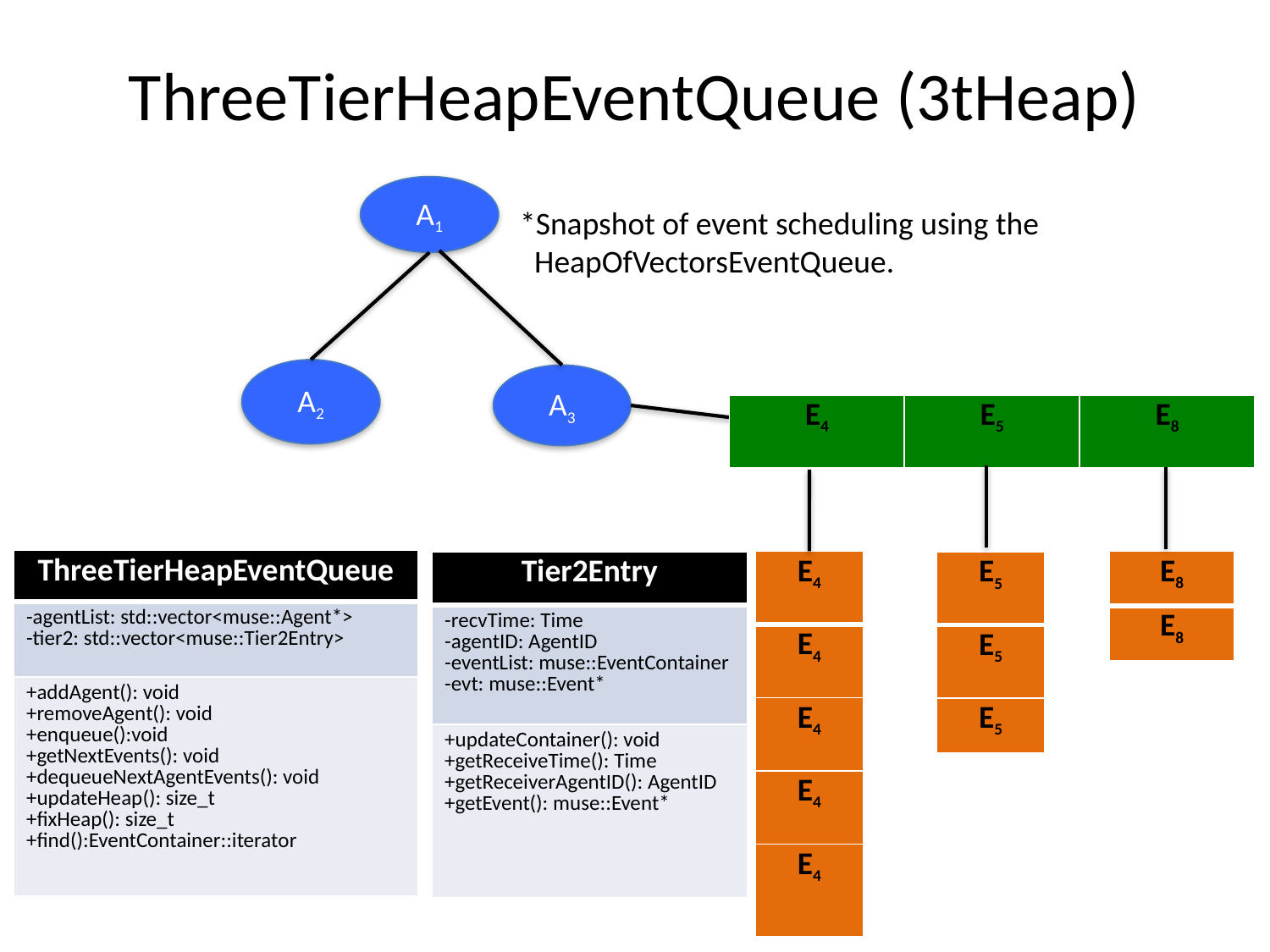

# ThreeTierHeapEventQueue (3tHeap)

A1

*Snapshot of event scheduling using the
  HeapOfVectorsEventQueue.

A2

A3

| E4 | E5 | E8 |
| --- | --- | --- |
| ThreeTierHeapEventQueue |
| --- |
| -agentList: std::vector<muse::Agent\*> -tier2: std::vector<muse::Tier2Entry> |
| +addAgent(): void +removeAgent(): void +enqueue():void +getNextEvents(): void +dequeueNextAgentEvents(): void +updateHeap(): size\_t +fixHeap(): size\_t +find():EventContainer::iterator |
| E4 |
| --- |
| E4 |
| E4 |
| E4 |
| E4 |
| E8 |
| --- |
| E8 |
| E5 |
| --- |
| E5 |
| E5 |
| Tier2Entry |
| --- |
| -recvTime: Time -agentID: AgentID -eventList: muse::EventContainer -evt: muse::Event\* |
| +updateContainer(): void +getReceiveTime(): Time +getReceiverAgentID(): AgentID +getEvent(): muse::Event\* |